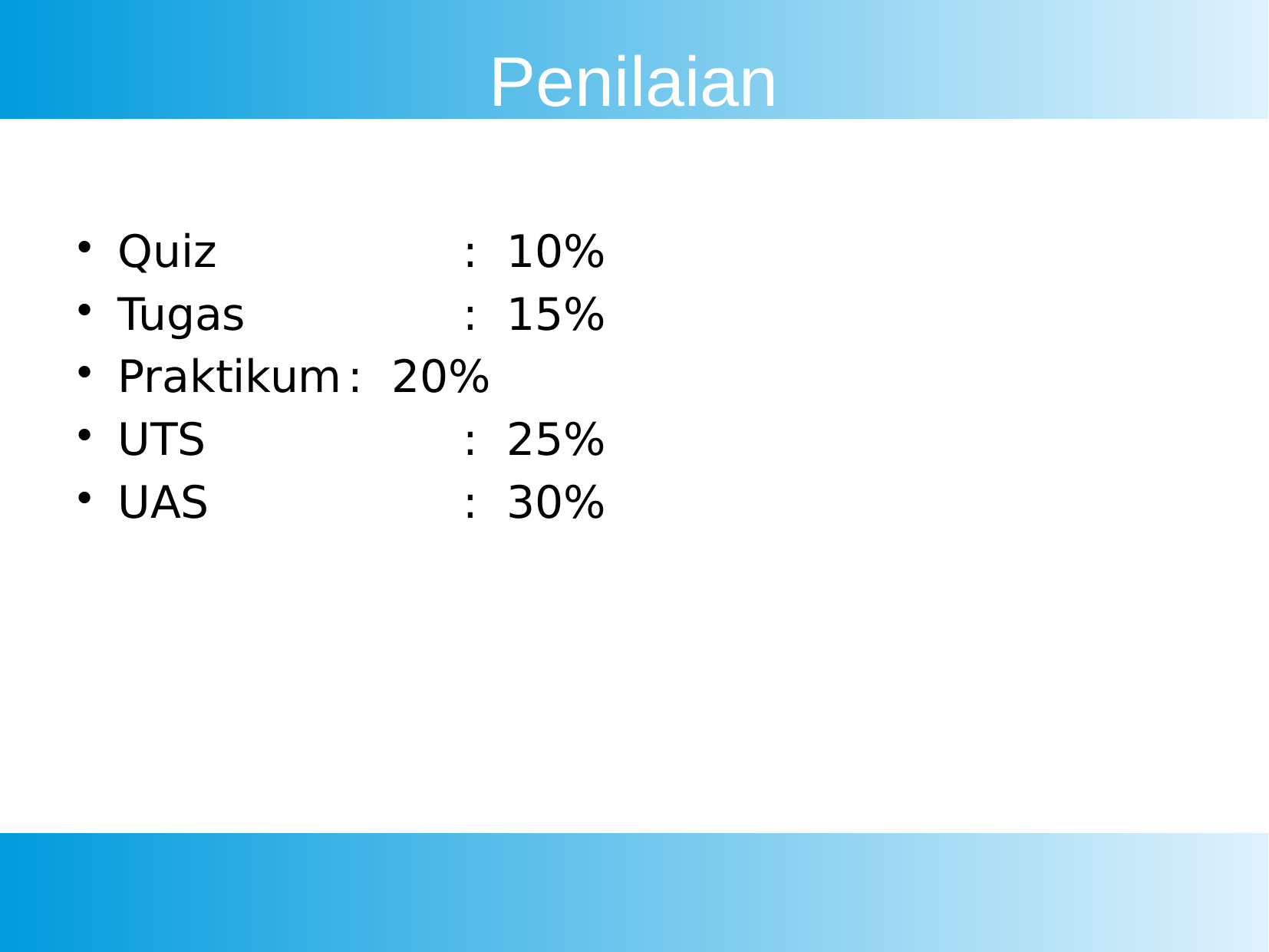

Penilaian
Quiz			:  10%
Tugas		:  15%
Praktikum	:  20%
UTS			:  25%
UAS			:  30%